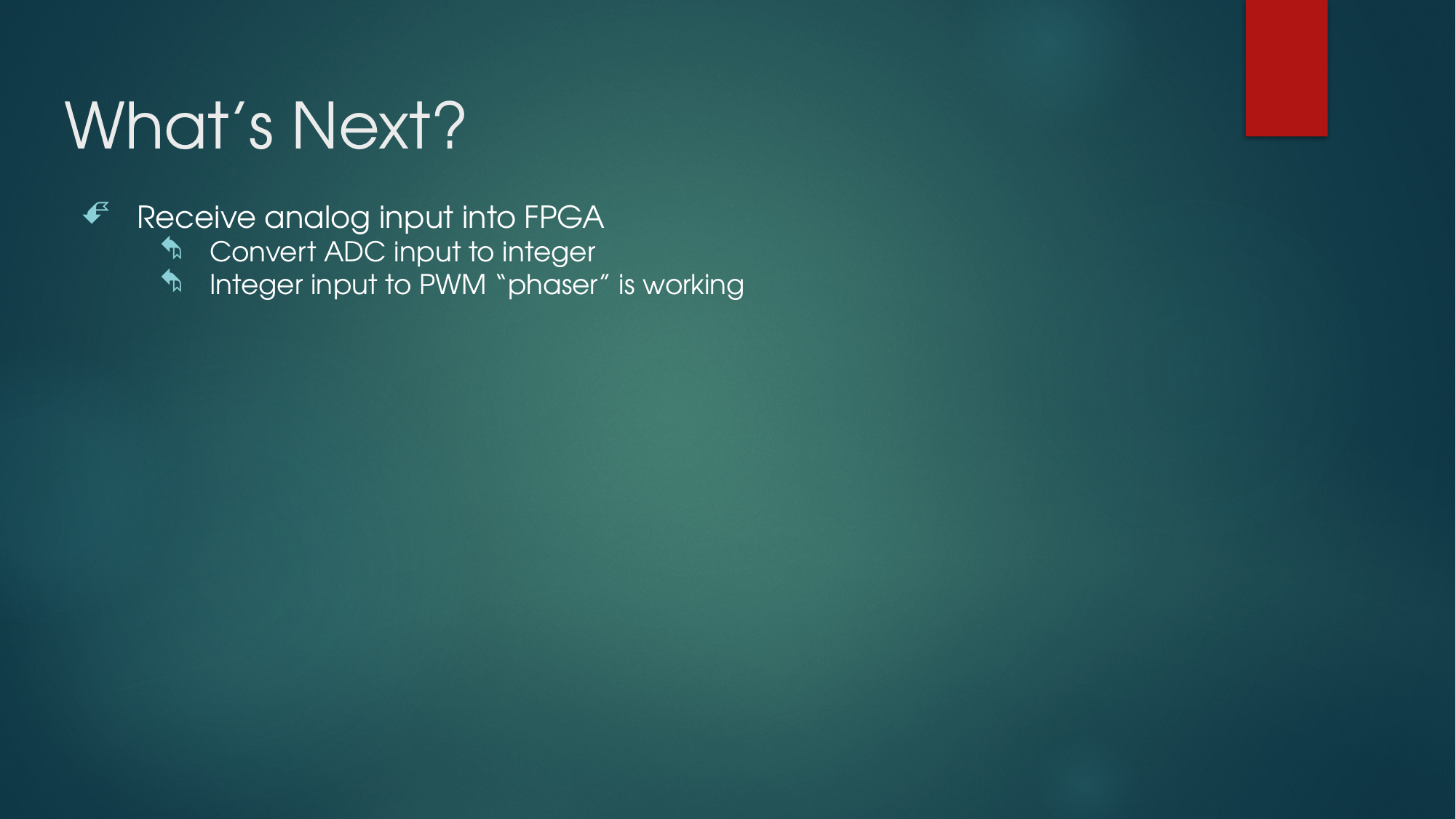

# What’s Next?
Receive analog input into FPGA
Convert ADC input to integer
Integer input to PWM “phaser” is working